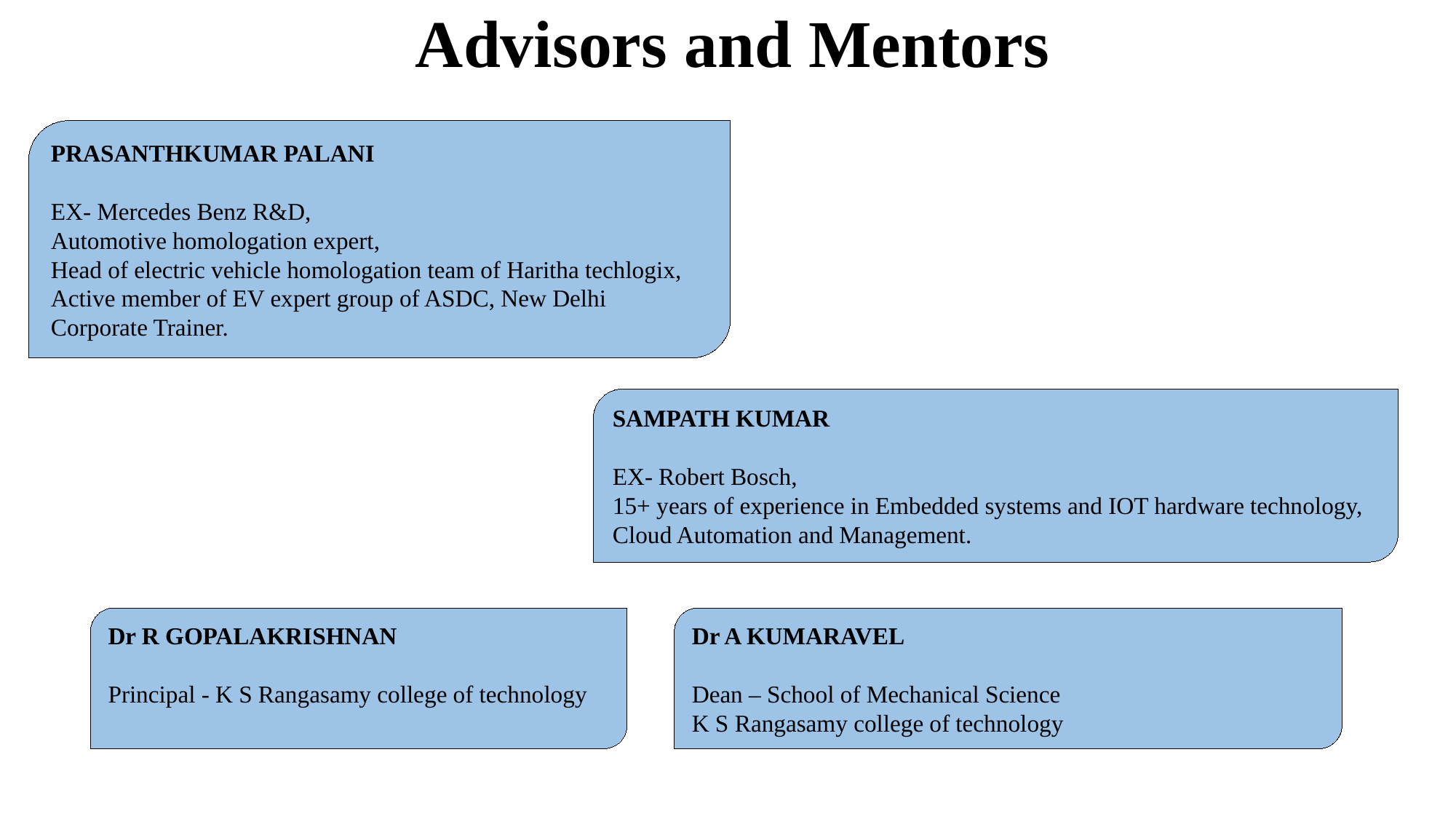

# Advisors and Mentors
PRASANTHKUMAR PALANI

EX- Mercedes Benz R&D,
Automotive homologation expert,
Head of electric vehicle homologation team of Haritha techlogix,
Active member of EV expert group of ASDC, New Delhi
Corporate Trainer.
SAMPATH KUMAR

EX- Robert Bosch,
15+ years of experience in Embedded systems and IOT hardware technology,
Cloud Automation and Management.
Dr R GOPALAKRISHNAN

Principal - K S Rangasamy college of technology

Dr A KUMARAVEL

Dean – School of Mechanical Science
K S Rangasamy college of technology